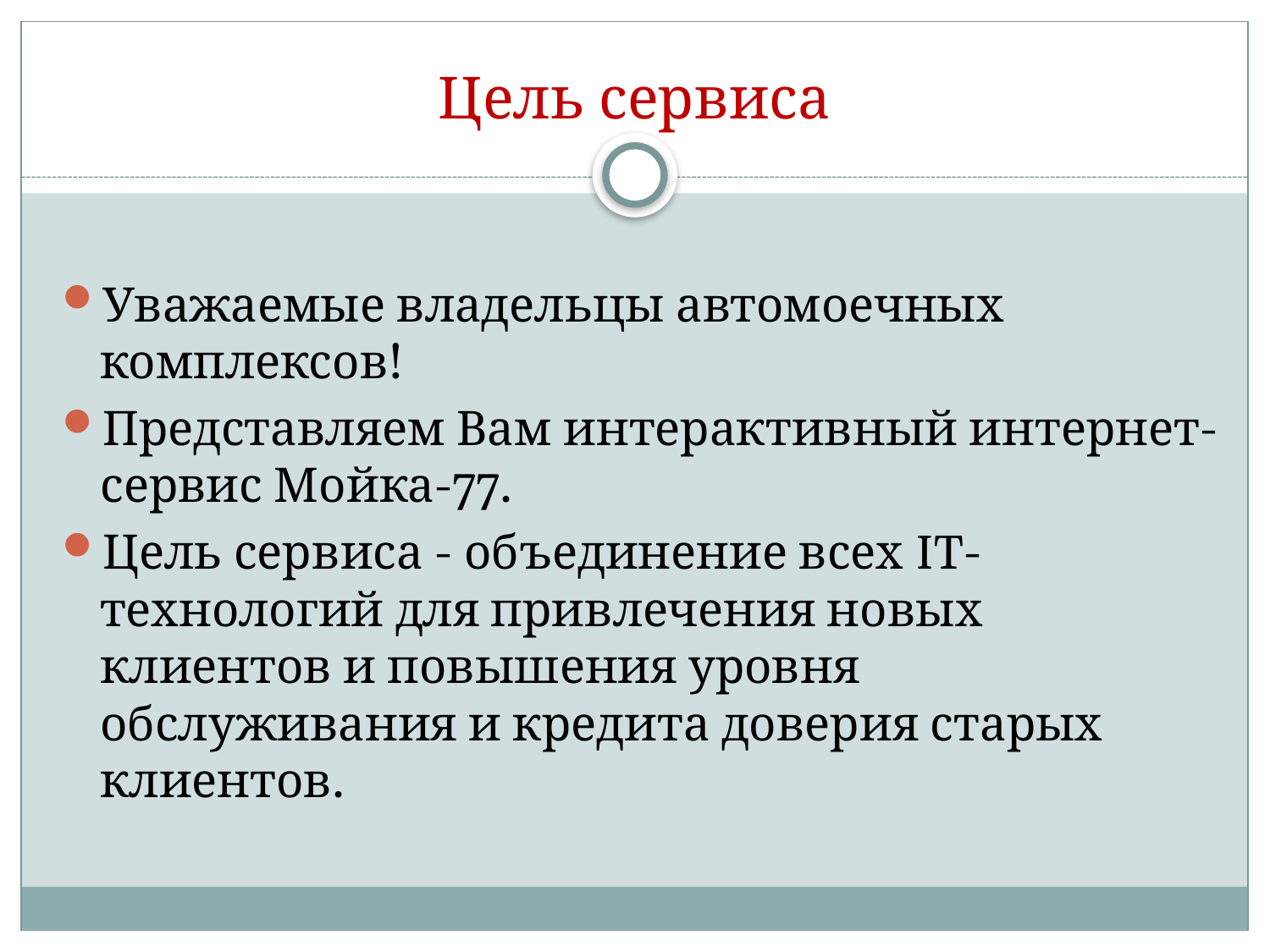

# Цель сервиса
Уважаемые владельцы автомоечных комплексов!
Представляем Вам интерактивный интернет-сервис Мойка-77.
Цель сервиса - объединение всех IT-технологий для привлечения новых клиентов и повышения уровня обслуживания и кредита доверия старых клиентов.